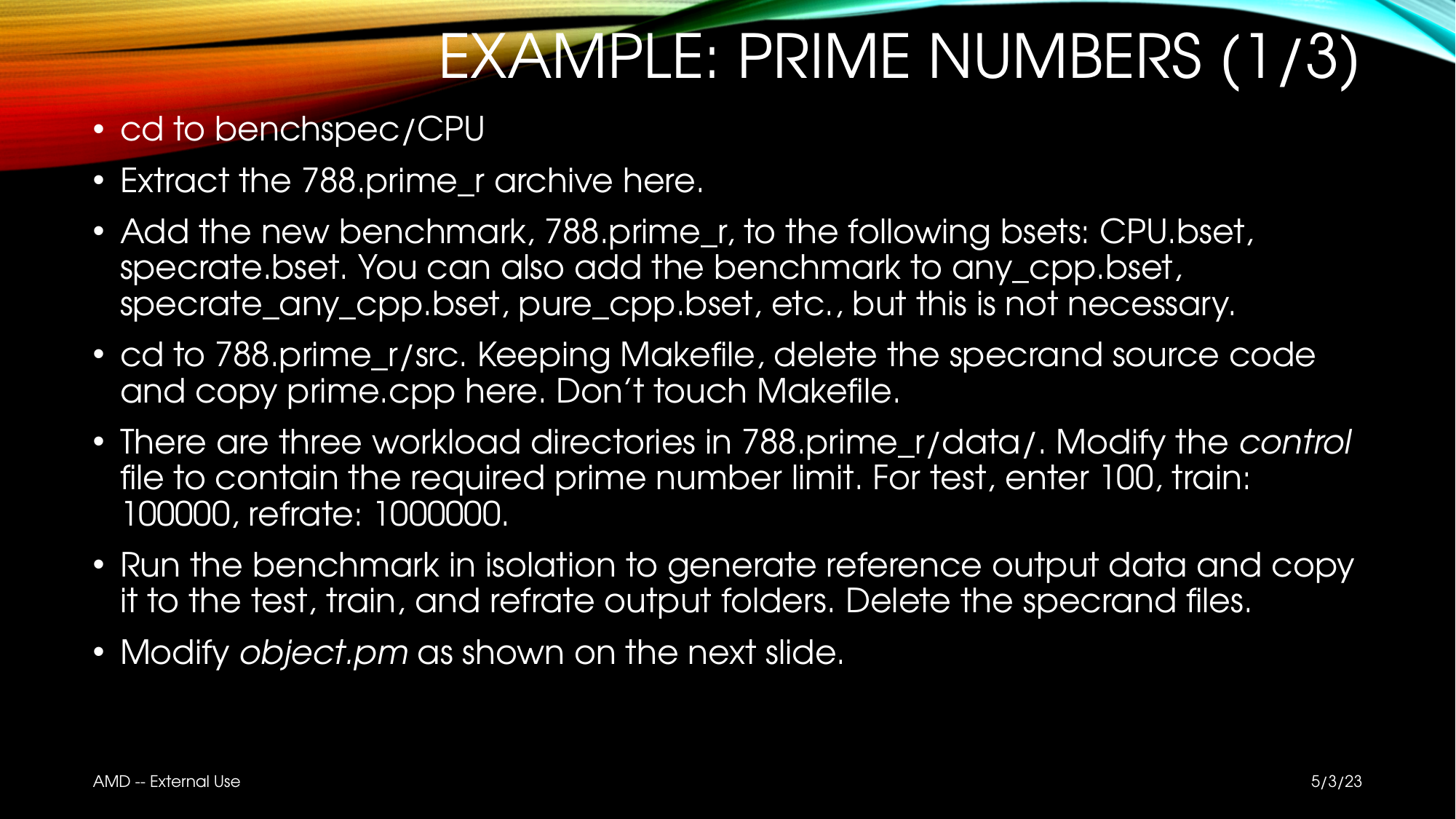

# Example: Prime Numbers (1/3)
cd to benchspec/CPU
Extract the 788.prime_r archive here.
Add the new benchmark, 788.prime_r, to the following bsets: CPU.bset, specrate.bset. You can also add the benchmark to any_cpp.bset, specrate_any_cpp.bset, pure_cpp.bset, etc., but this is not necessary.
cd to 788.prime_r/src. Keeping Makefile, delete the specrand source code and copy prime.cpp here. Don’t touch Makefile.
There are three workload directories in 788.prime_r/data/. Modify the control file to contain the required prime number limit. For test, enter 100, train: 100000, refrate: 1000000.
Run the benchmark in isolation to generate reference output data and copy it to the test, train, and refrate output folders. Delete the specrand files.
Modify object.pm as shown on the next slide.

AMD -- External Use
5/3/23